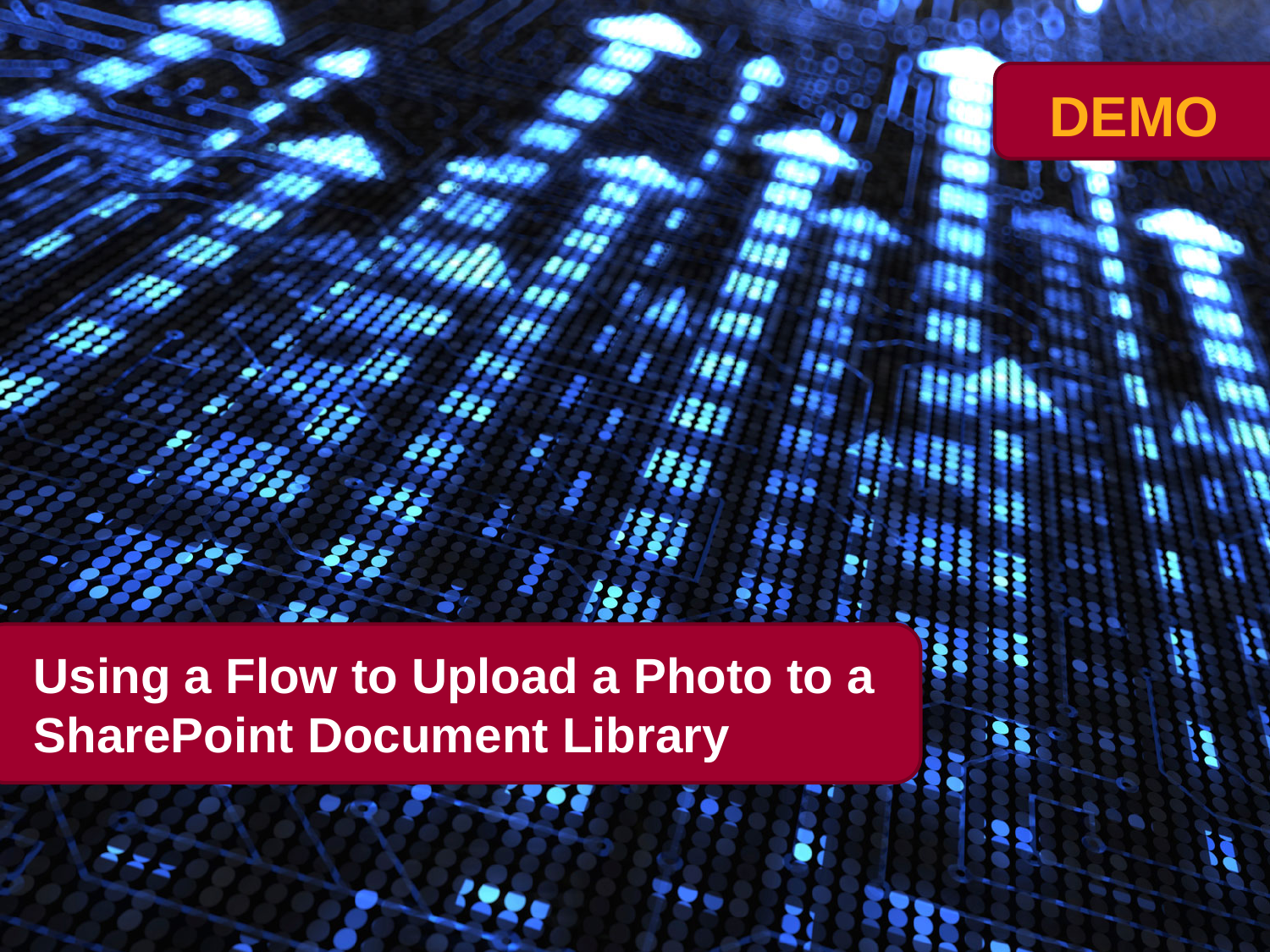

# Using a Flow to Upload a Photo to a SharePoint Document Library